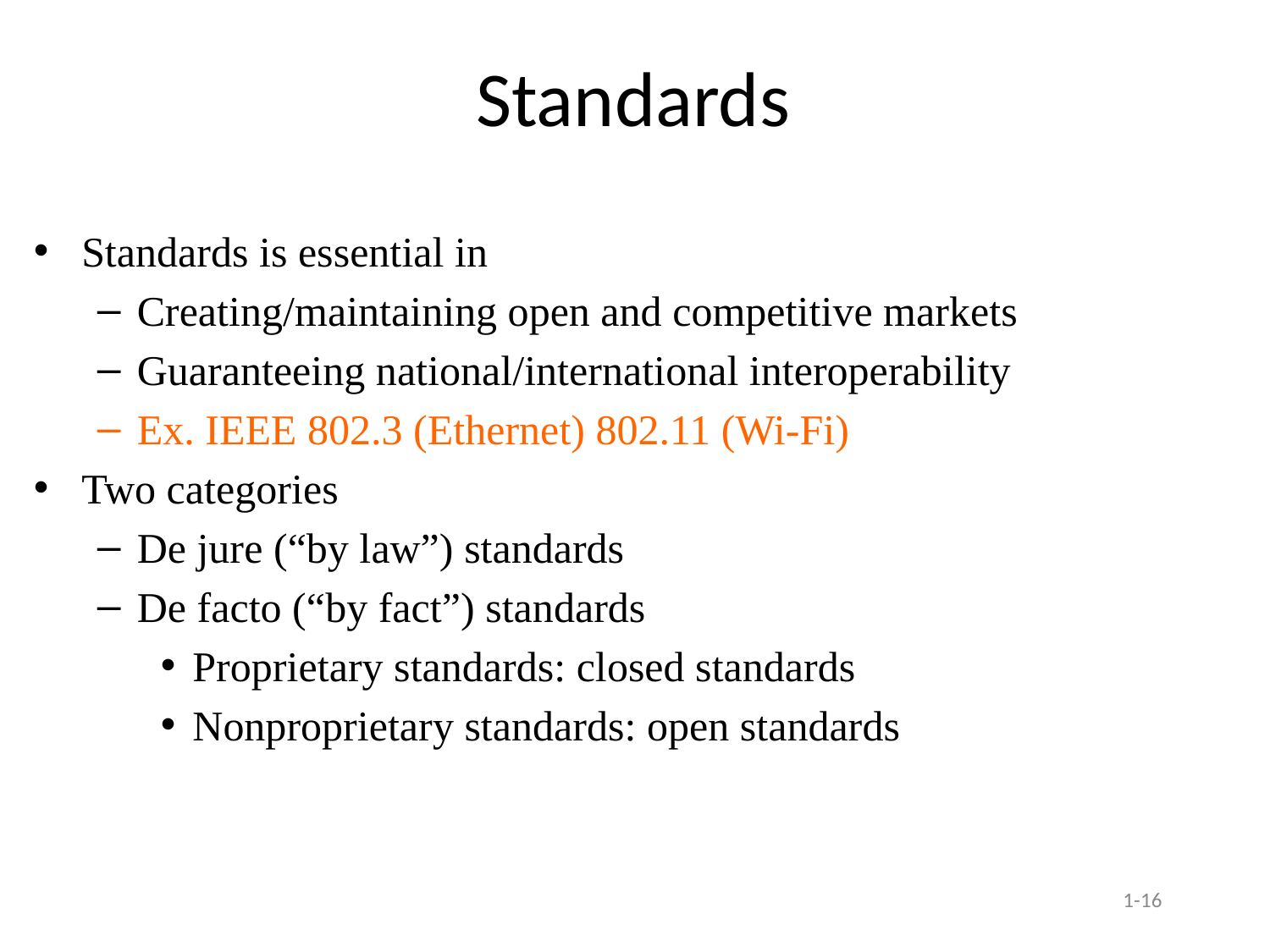

# Standards
Standards is essential in
Creating/maintaining open and competitive markets
Guaranteeing national/international interoperability
Ex. IEEE 802.3 (Ethernet) 802.11 (Wi-Fi)
Two categories
De jure (“by law”) standards
De facto (“by fact”) standards
Proprietary standards: closed standards
Nonproprietary standards: open standards

1-16
Spring 2006